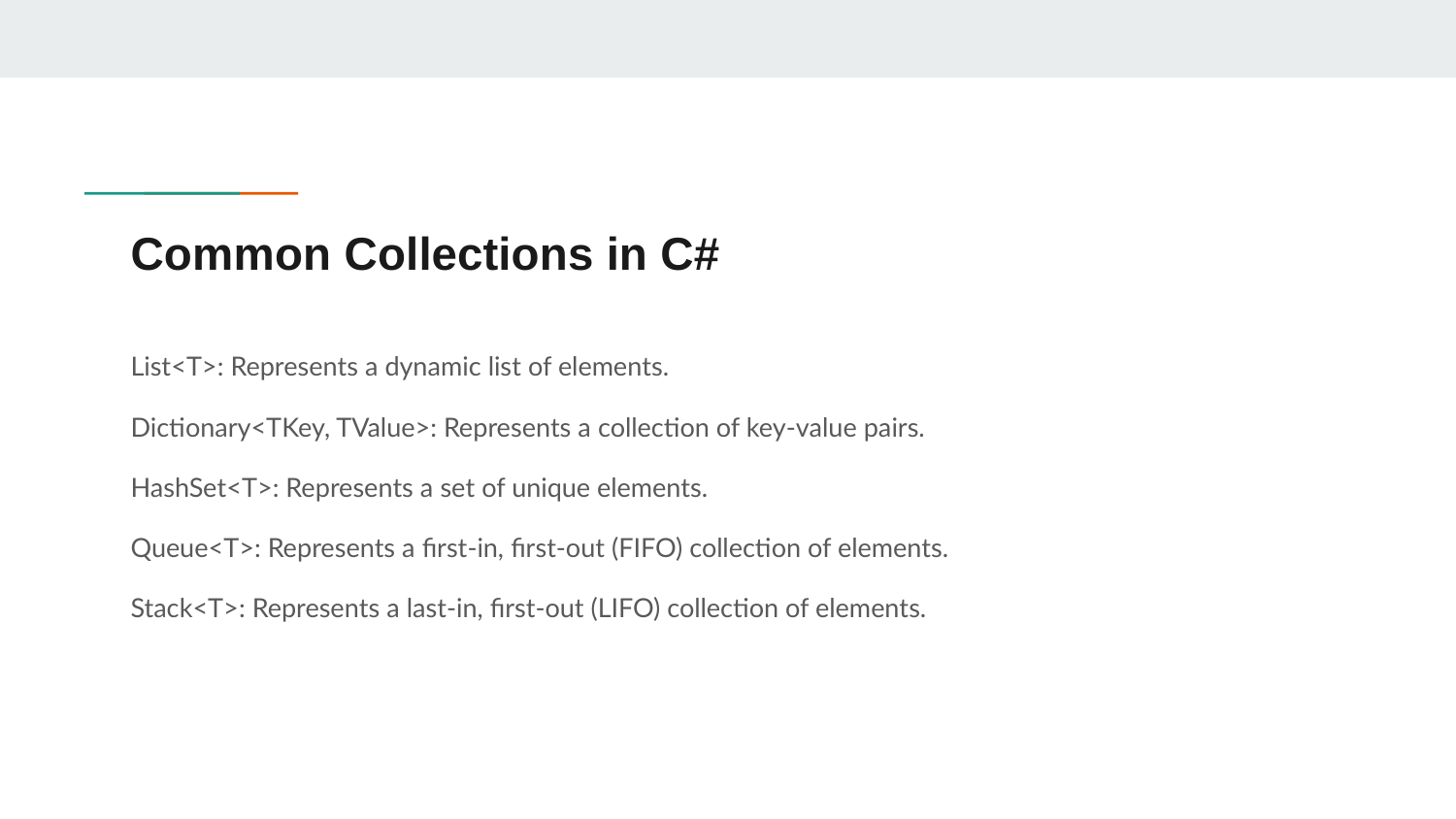

# Common Collections in C#
List<T>: Represents a dynamic list of elements.
Dictionary<TKey, TValue>: Represents a collection of key-value pairs.
HashSet<T>: Represents a set of unique elements.
Queue<T>: Represents a first-in, first-out (FIFO) collection of elements.
Stack<T>: Represents a last-in, first-out (LIFO) collection of elements.